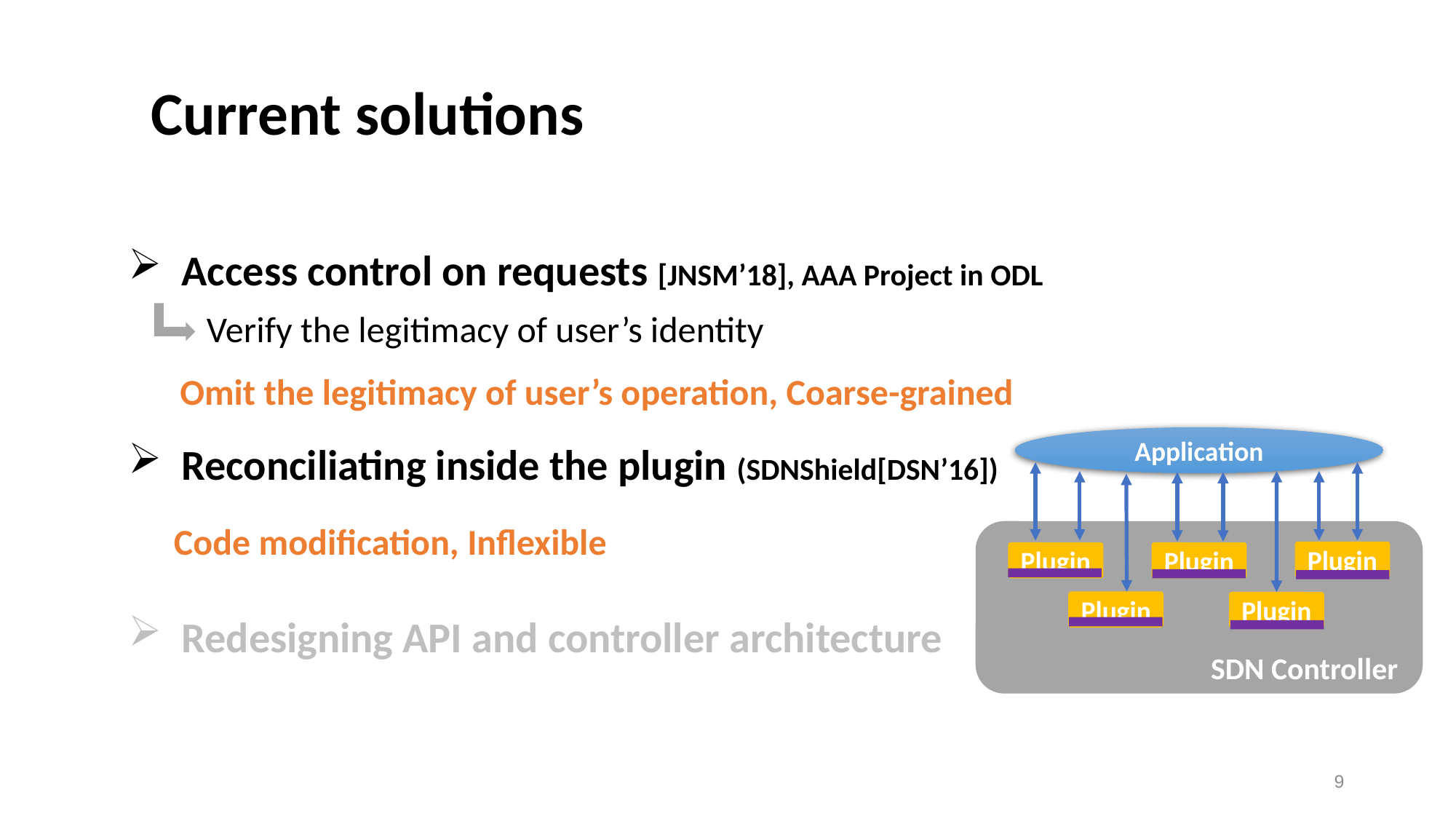

Current solutions
  Access control on requests [JNSM’18], AAA Project in ODL
Verify the legitimacy of user’s identity

Omit the legitimacy of user’s operation, Coarse-grained
Application
  Reconciliating inside the plugin (SDNShield[DSN’16])
Code modification, Inflexible

Plugin
Plugin
Plugin

Plugin
Plugin
  Redesigning API and controller architecture

SDN Controller
9